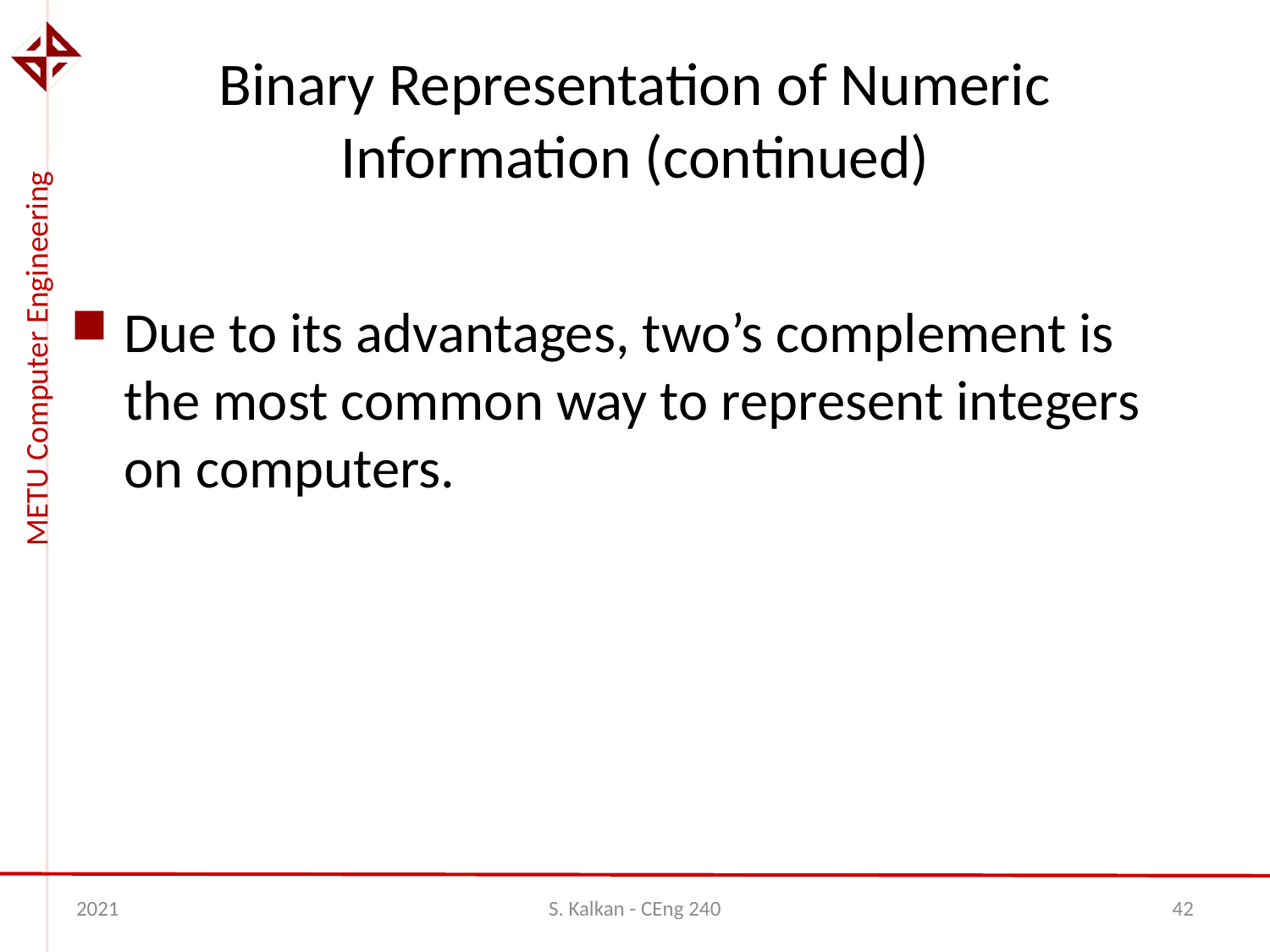

# Binary Representation of Numeric Information (continued)

Due to its advantages, two’s complement is the most common way to represent integers on computers.
2021
S. Kalkan - CEng 240
42